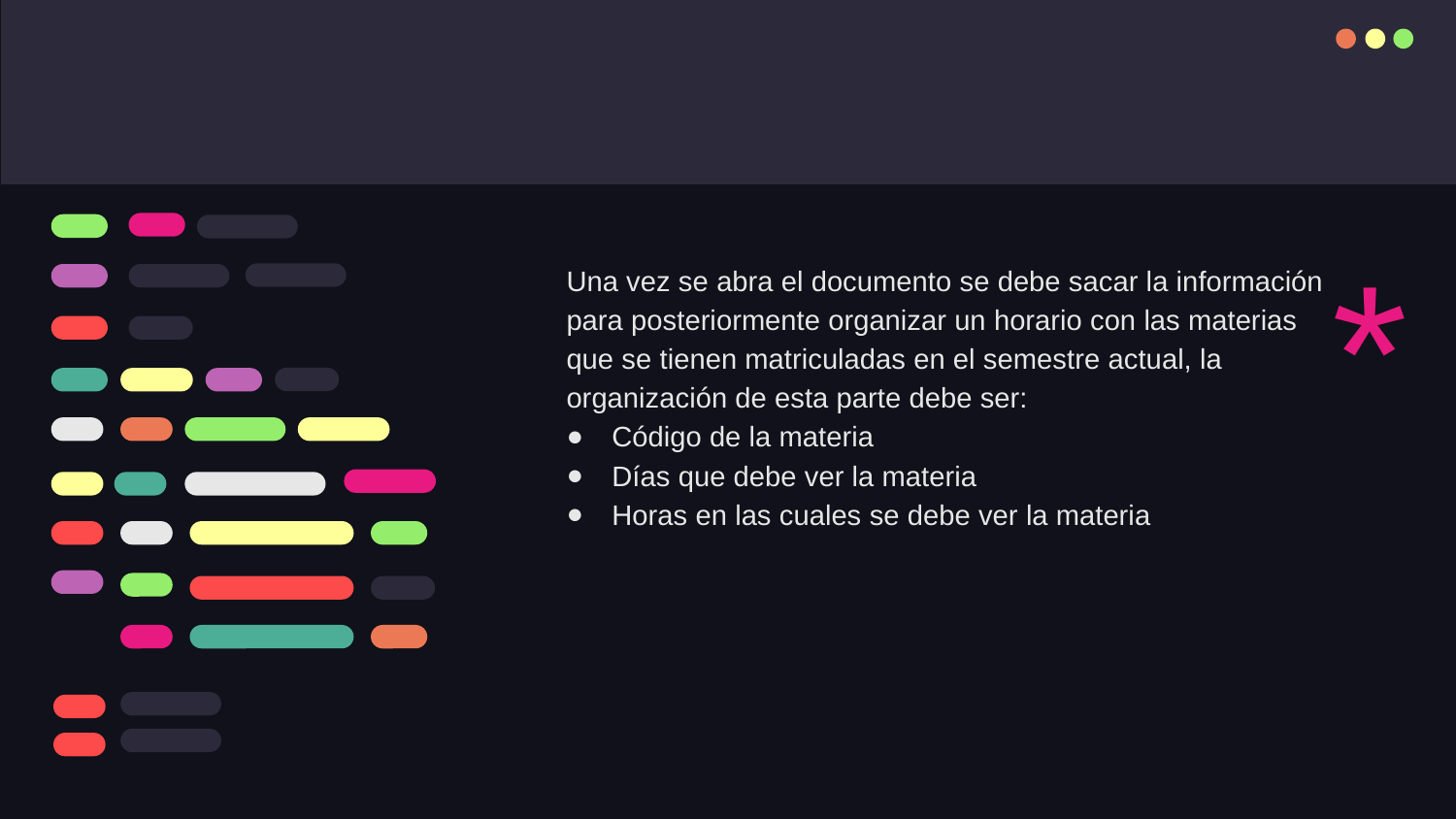

*
Una vez se abra el documento se debe sacar la información para posteriormente organizar un horario con las materias que se tienen matriculadas en el semestre actual, la organización de esta parte debe ser:
Código de la materia
Días que debe ver la materia
Horas en las cuales se debe ver la materia